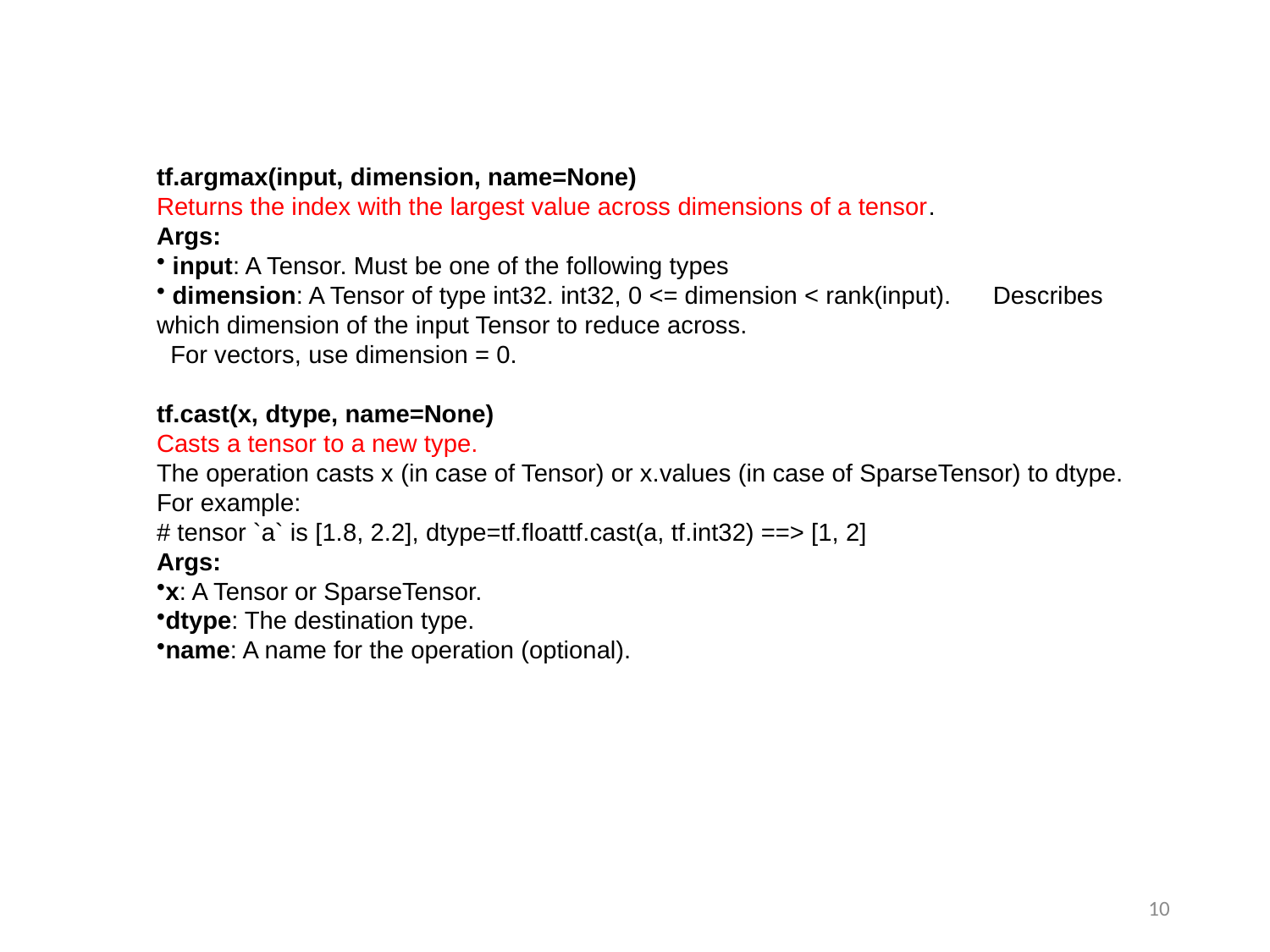

tf.argmax(input, dimension, name=None)
Returns the index with the largest value across dimensions of a tensor.
Args:
 input: A Tensor. Must be one of the following types
 dimension: A Tensor of type int32. int32, 0 <= dimension < rank(input).      Describes which dimension of the input Tensor to reduce across.
  For vectors, use dimension = 0.

tf.cast(x, dtype, name=None)
Casts a tensor to a new type.
The operation casts x (in case of Tensor) or x.values (in case of SparseTensor) to dtype.
For example:
# tensor `a` is [1.8, 2.2], dtype=tf.floattf.cast(a, tf.int32) ==> [1, 2]
Args:
x: A Tensor or SparseTensor.
dtype: The destination type.
name: A name for the operation (optional).

10